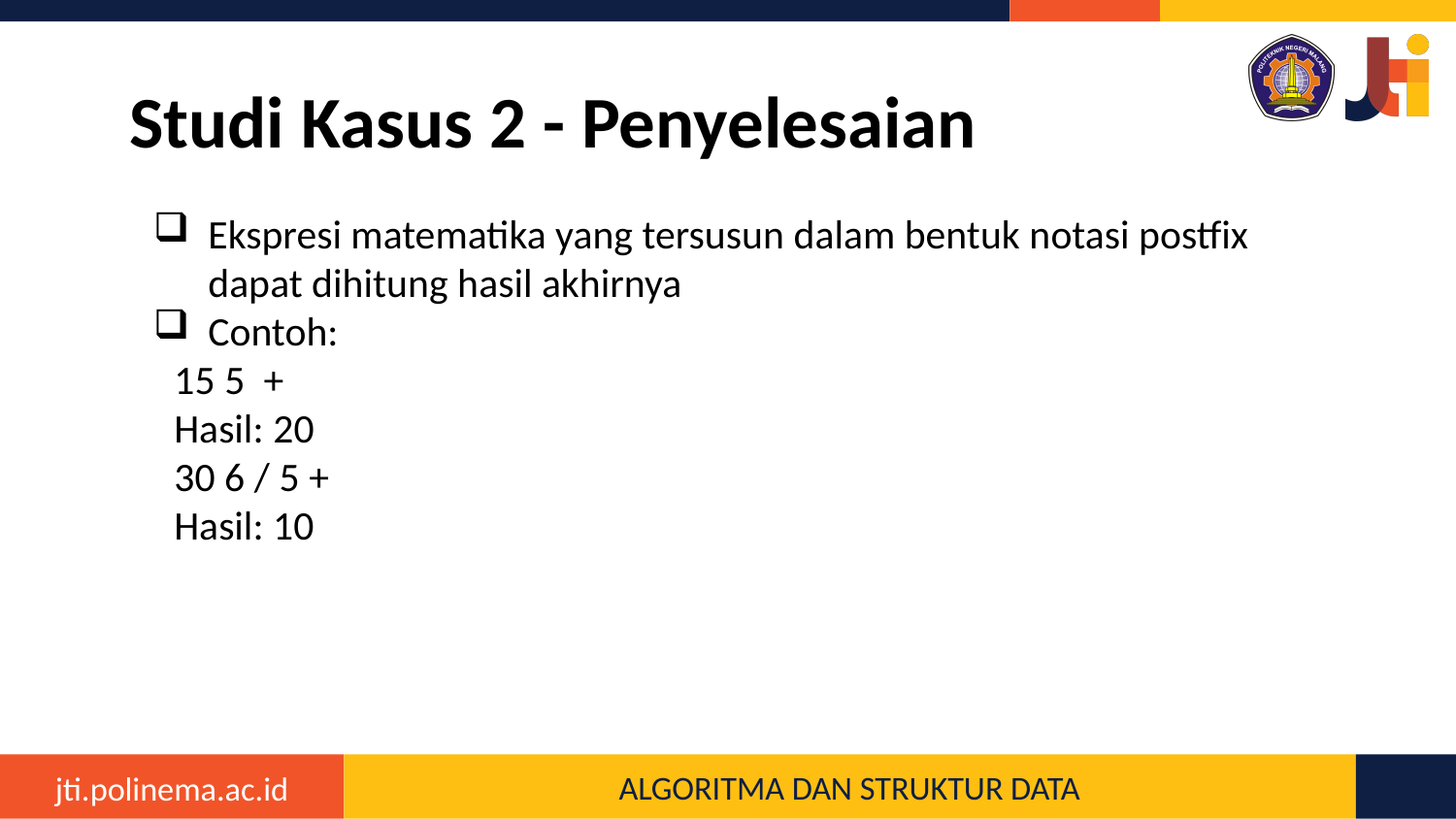

# Studi Kasus 2 - Penyelesaian
Ekspresi matematika yang tersusun dalam bentuk notasi postfix dapat dihitung hasil akhirnya
Contoh:
15 5  +
Hasil: 20
30 6 / 5 +
Hasil: 10